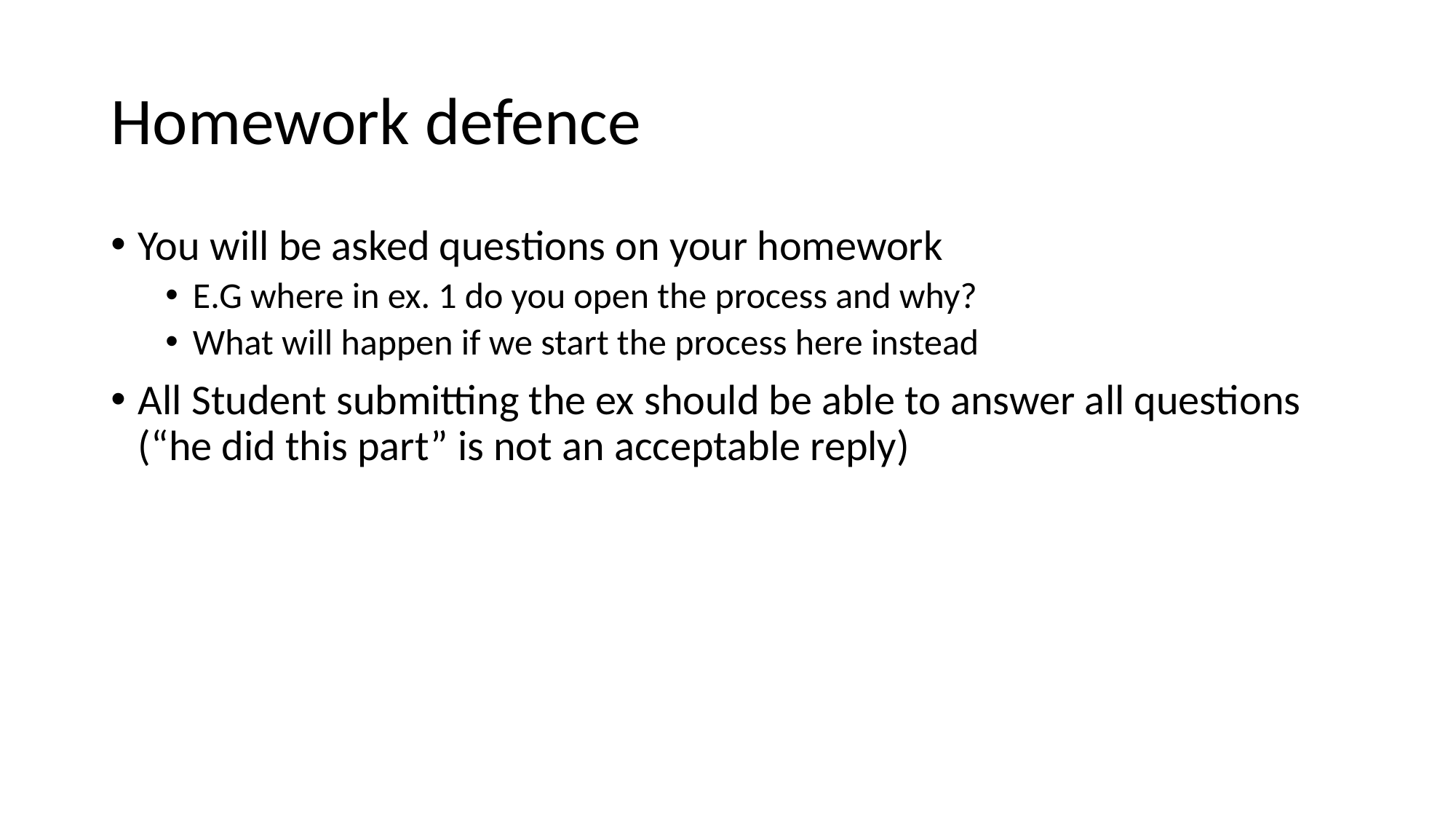

# Homework defence
You will be asked questions on your homework
E.G where in ex. 1 do you open the process and why?
What will happen if we start the process here instead
All Student submitting the ex should be able to answer all questions (“he did this part” is not an acceptable reply)